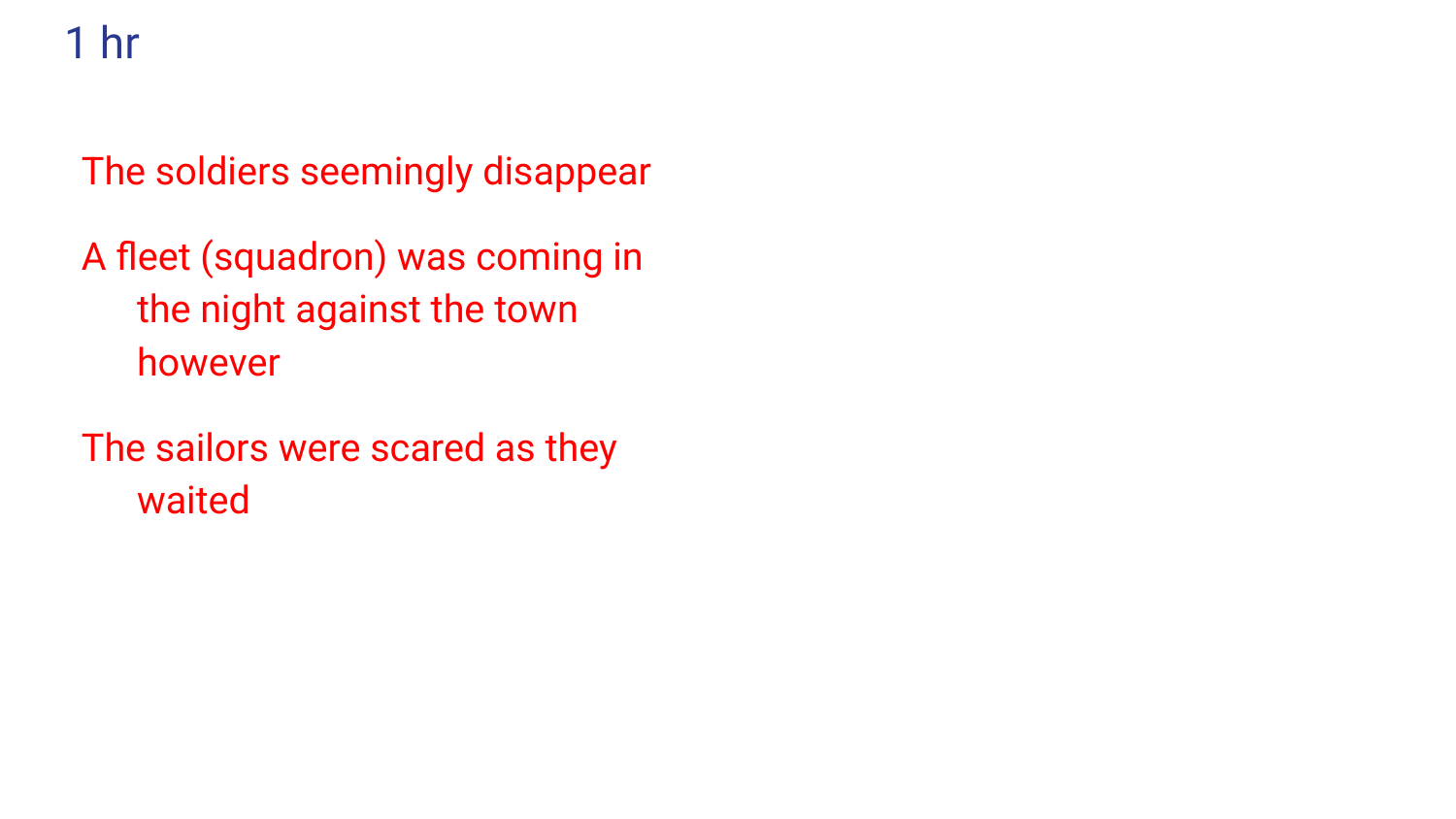

# 1 hr

The soldiers seemingly disappear
A fleet (squadron) was coming in the night against the town however
The sailors were scared as they waited